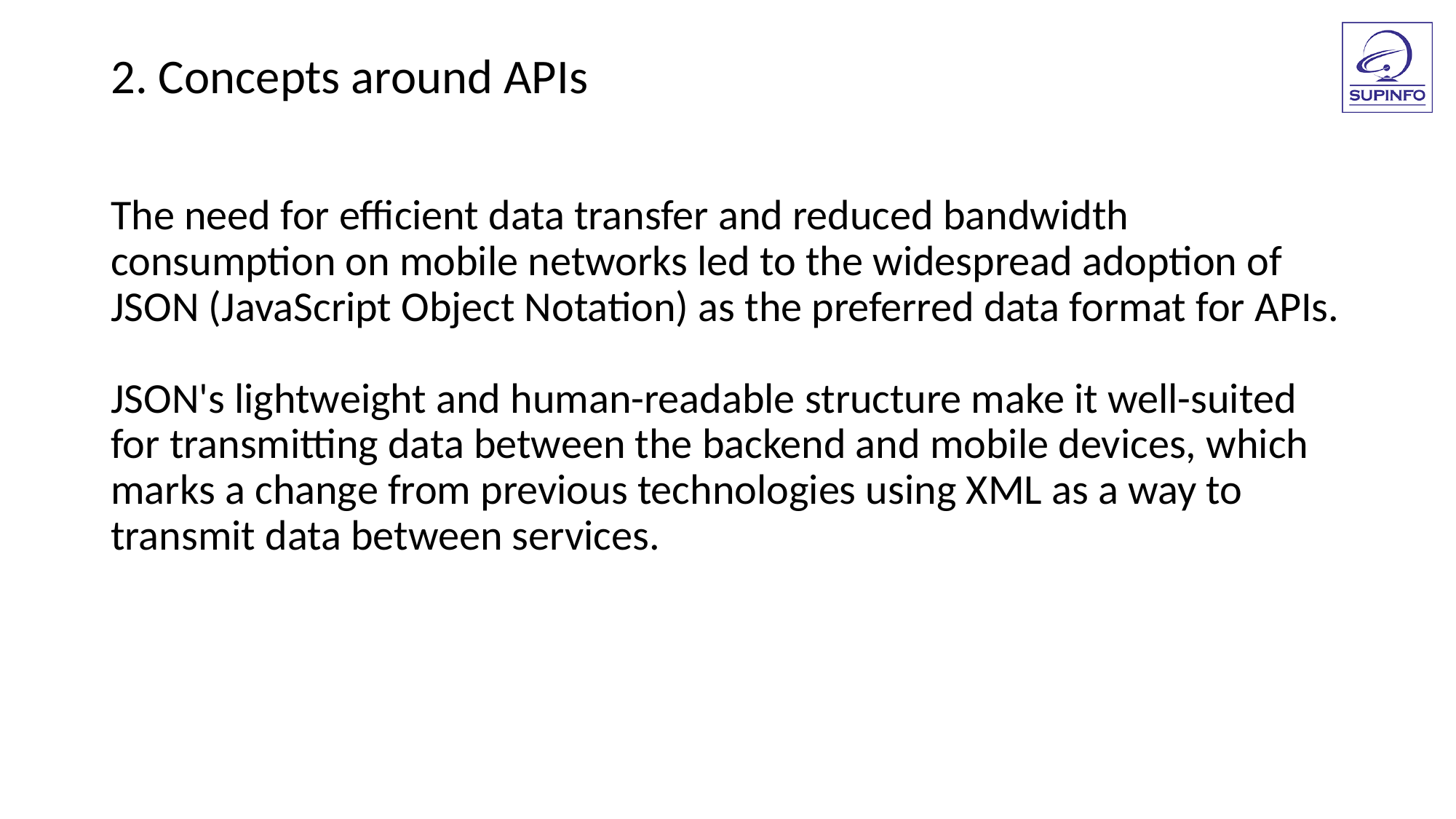

2. Concepts around APIs

The need for efficient data transfer and reduced bandwidth consumption on mobile networks led to the widespread adoption of JSON (JavaScript Object Notation) as the preferred data format for APIs.

JSON's lightweight and human-readable structure make it well-suited for transmitting data between the backend and mobile devices, which marks a change from previous technologies using XML as a way to transmit data between services.